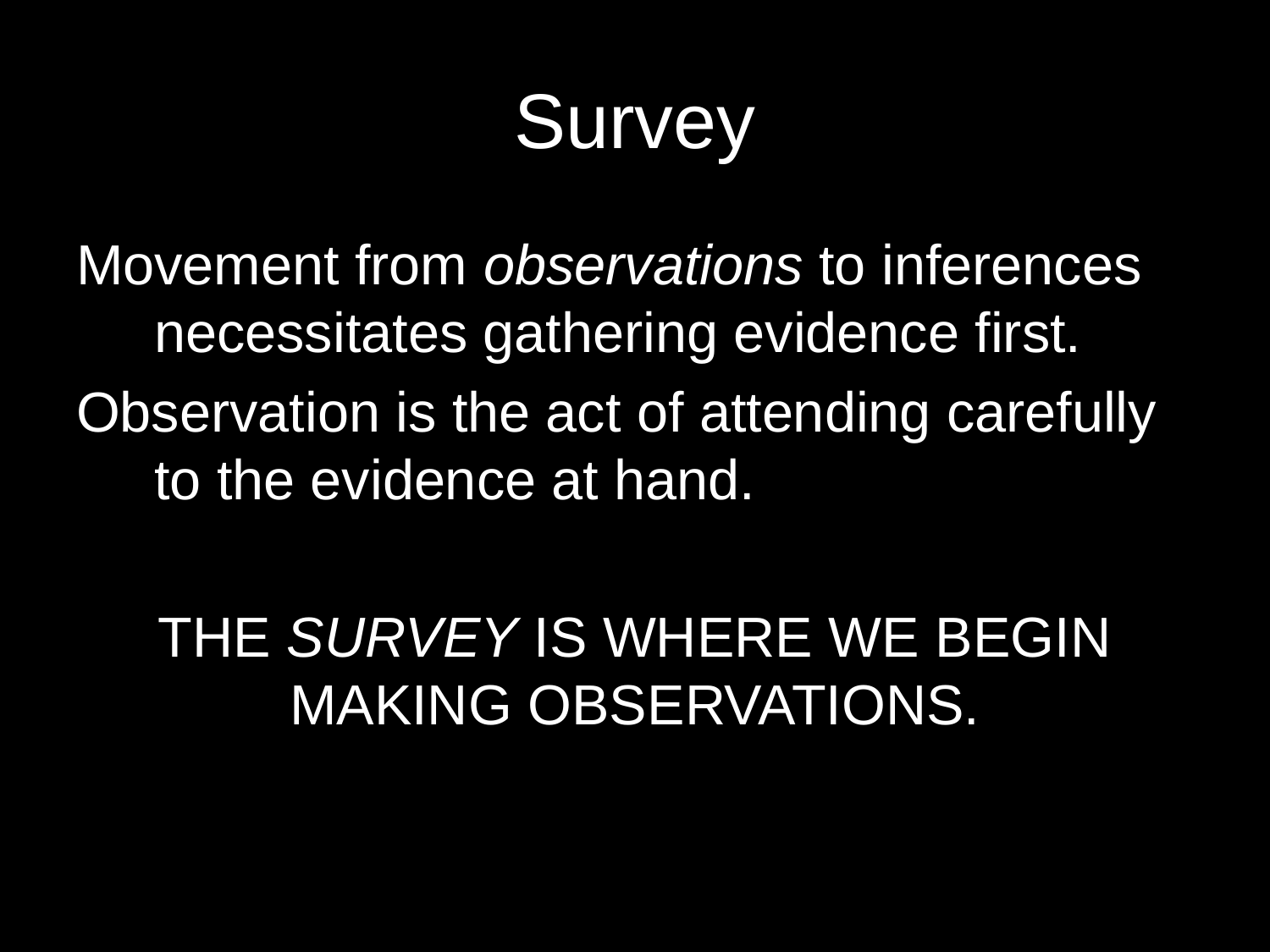

# Survey
Movement from observations to inferences
     necessitates gathering evidence first.
Observation is the act of attending carefully
     to the evidence at hand.

THE SURVEY IS WHERE WE BEGIN MAKING OBSERVATIONS.